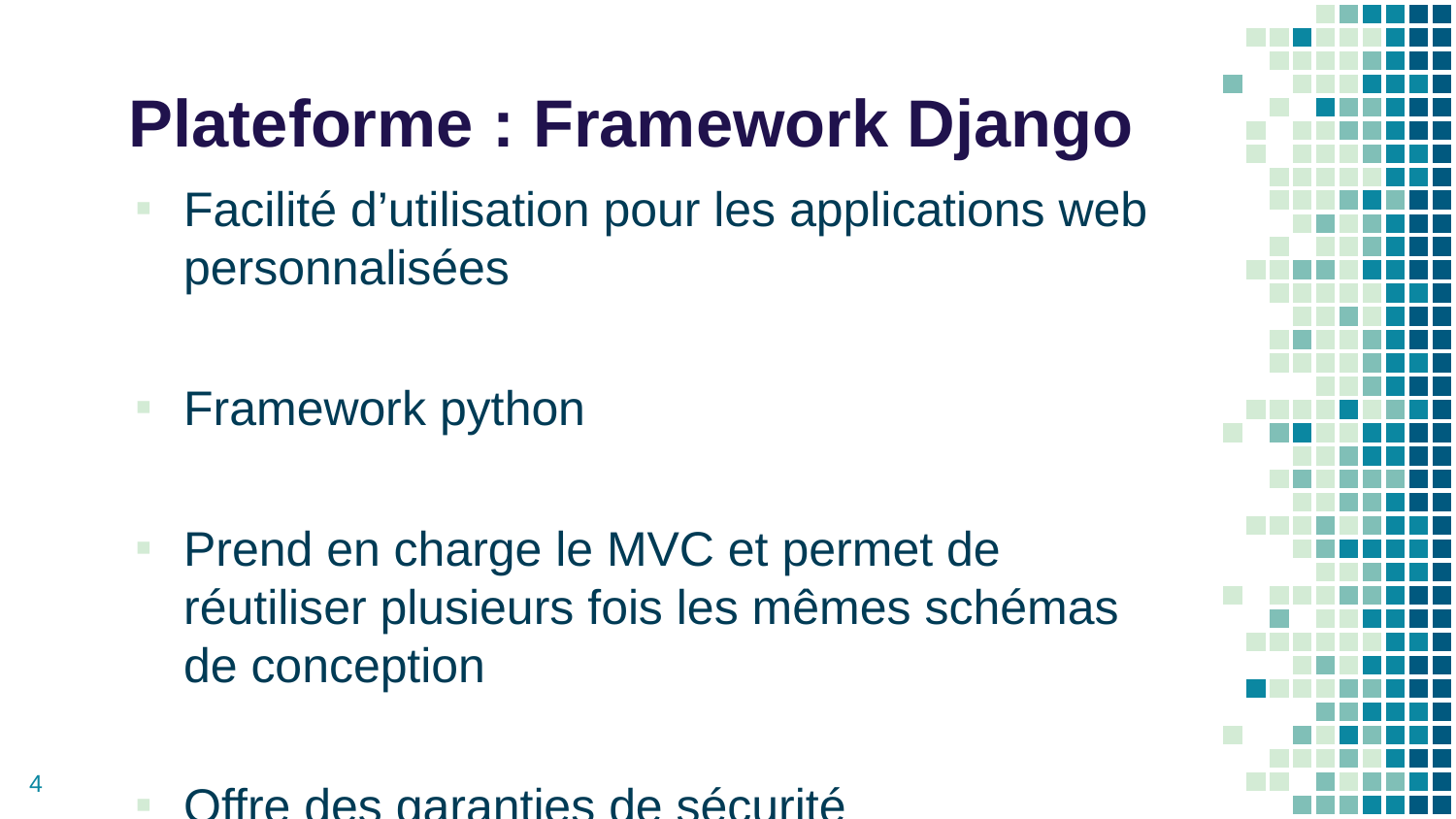

# Plateforme : Framework Django
Facilité d’utilisation pour les applications web personnalisées

Framework python

Prend en charge le MVC et permet de réutiliser plusieurs fois les mêmes schémas de conception

Offre des garanties de sécurité

4